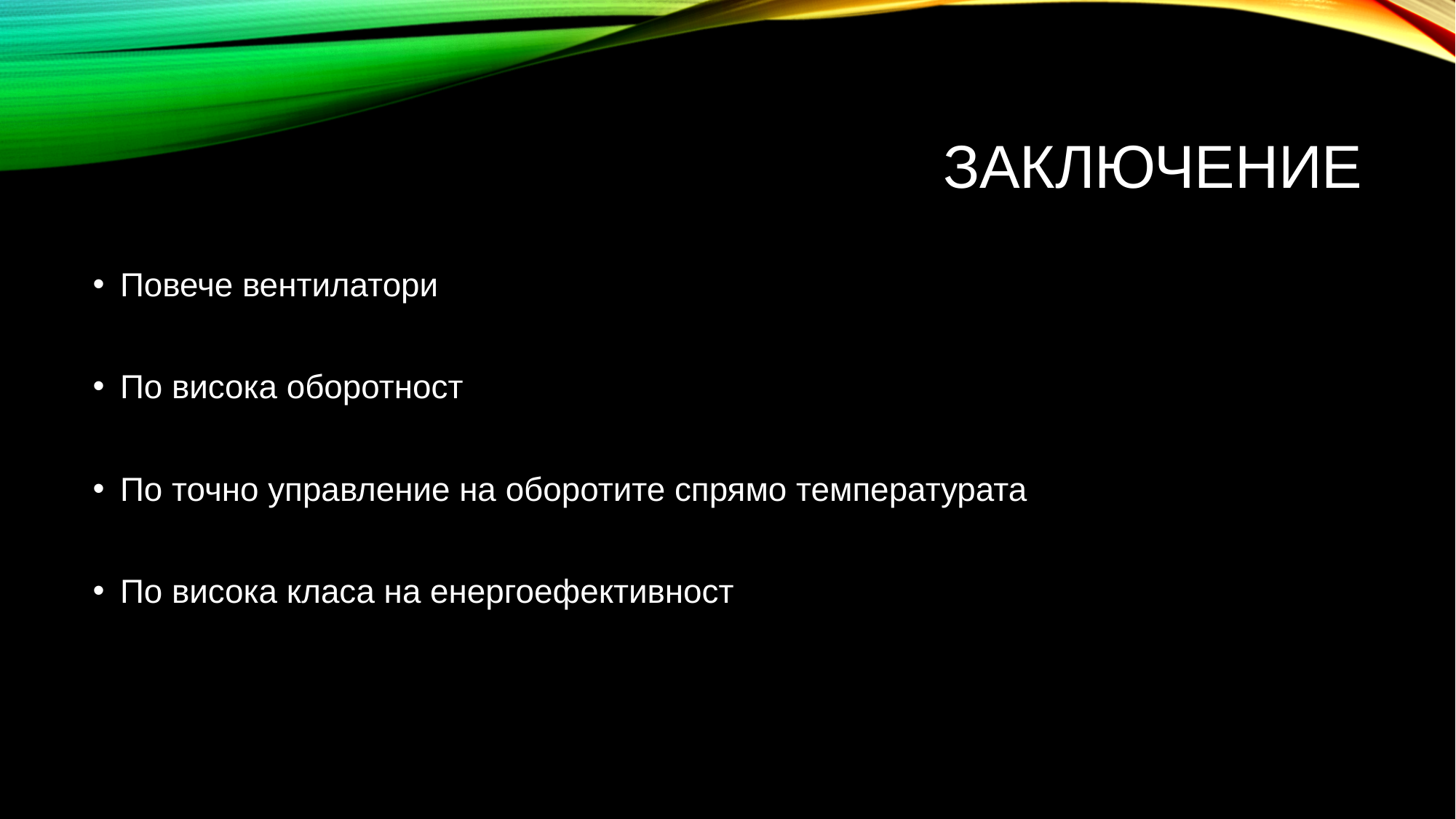

# Заключение
Повече вентилатори

По висока оборотност

По точно управление на оборотите спрямо температурата

По висока класа на енергоефективност